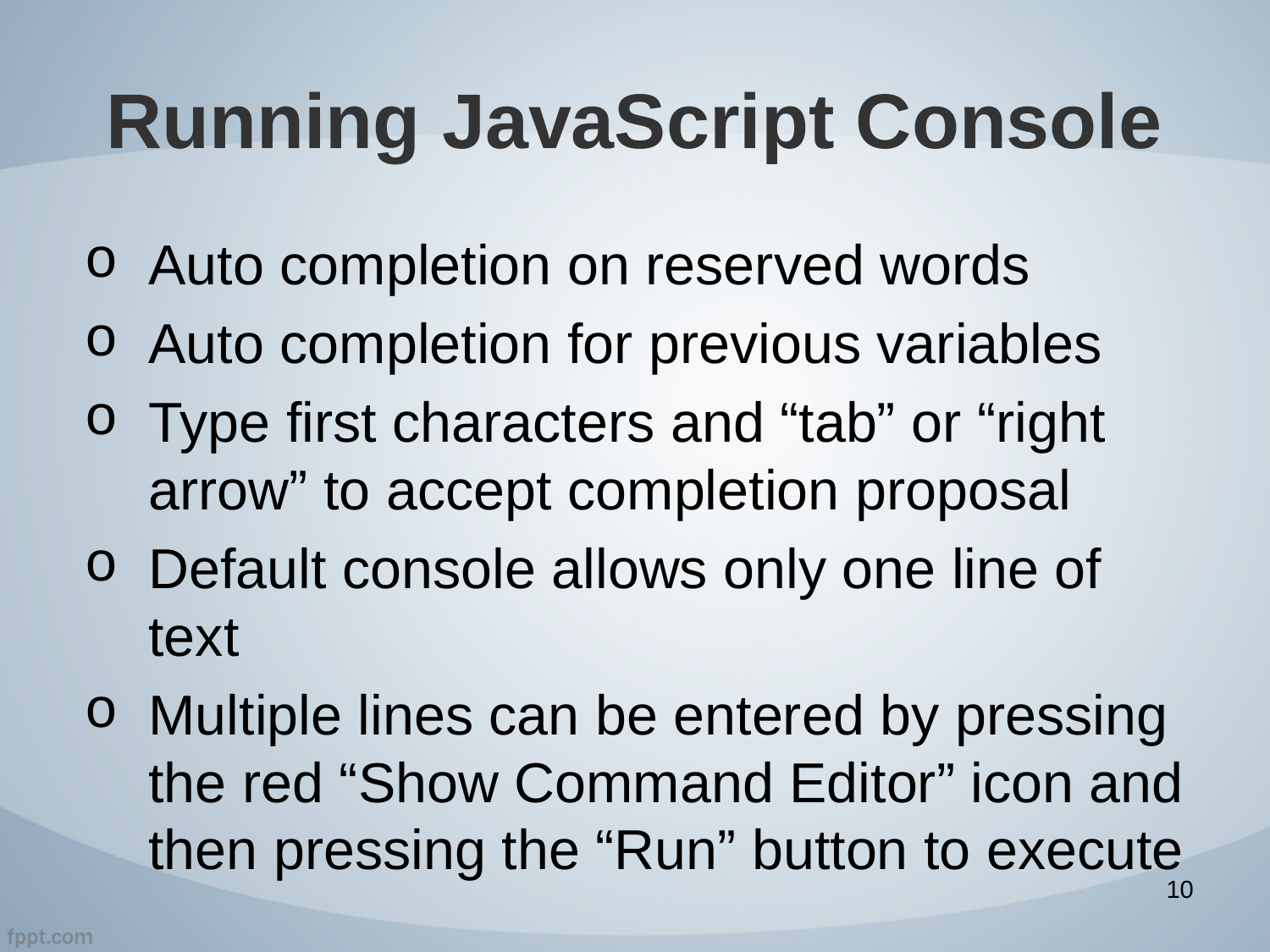

# Running JavaScript Console
Auto completion on reserved words
Auto completion for previous variables
Type first characters and “tab” or “right arrow” to accept completion proposal
Default console allows only one line of text
Multiple lines can be entered by pressing the red “Show Command Editor” icon and then pressing the “Run” button to execute
10